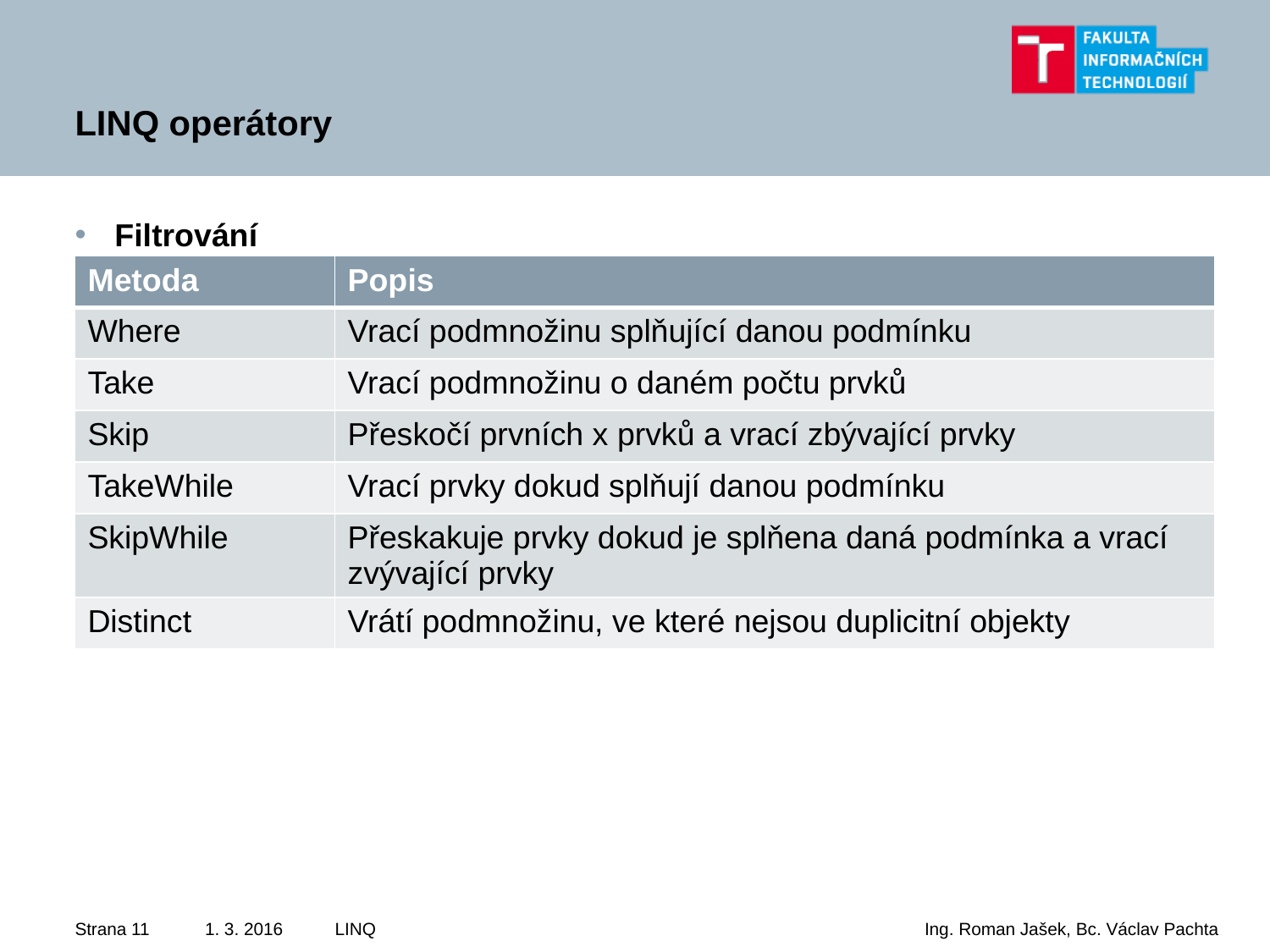

# LINQ operátory
Filtrování

| Metoda | Popis |
| --- | --- |
| Where | Vrací podmnožinu splňující danou podmínku |
| Take | Vrací podmnožinu o daném počtu prvků |
| Skip | Přeskočí prvních x prvků a vrací zbývající prvky |
| TakeWhile | Vrací prvky dokud splňují danou podmínku |
| SkipWhile | Přeskakuje prvky dokud je splňena daná podmínka a vrací zvývající prvky |
| Distinct | Vrátí podmnožinu, ve které nejsou duplicitní objekty |